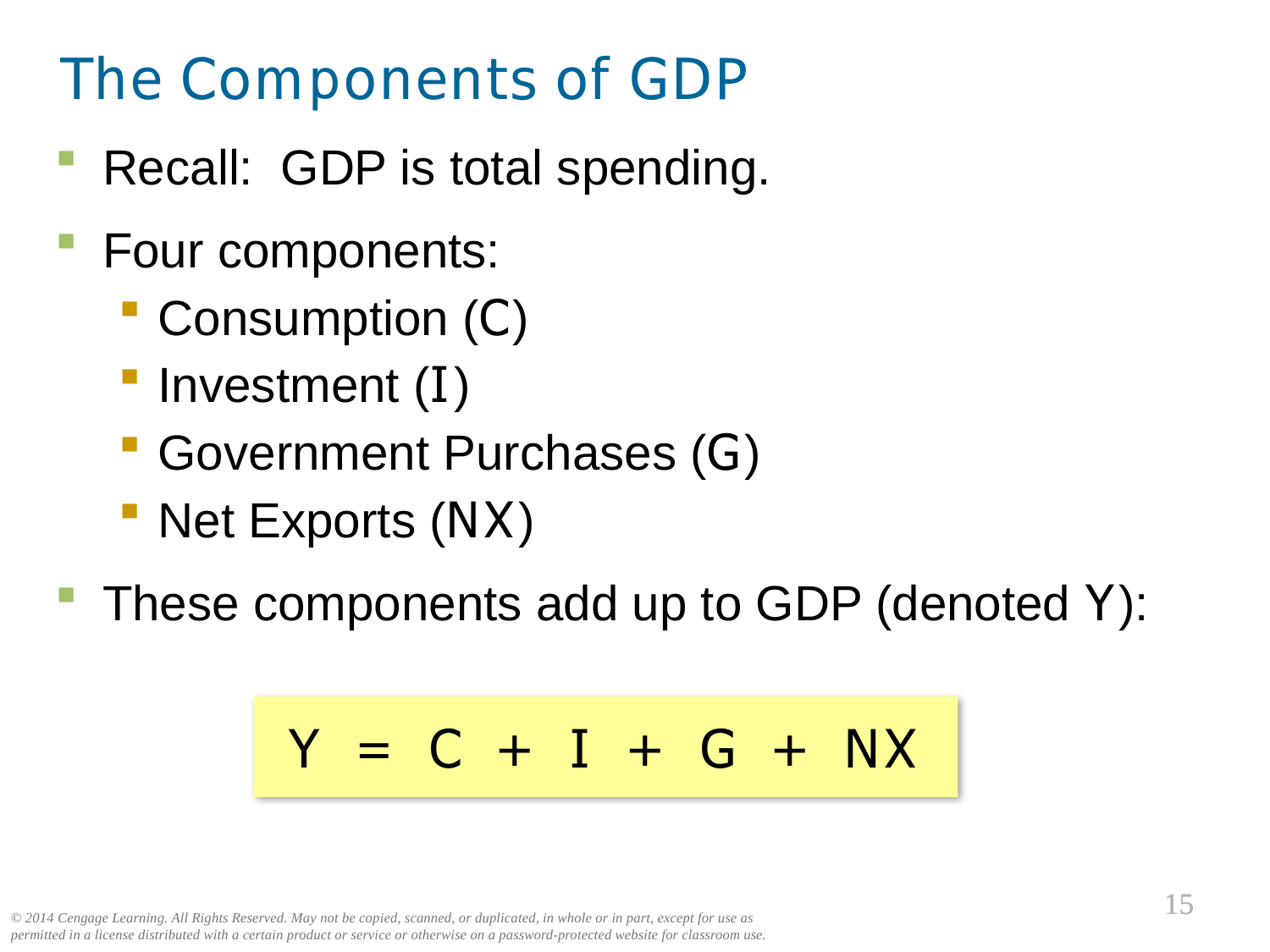

The Components of GDP
Recall:  GDP is total spending.
Four components:
Consumption (C)
Investment (I)
Government Purchases (G)
Net Exports (NX)
These components add up to GDP (denoted Y):
Y  =  C  +  I  +  G  +  NX